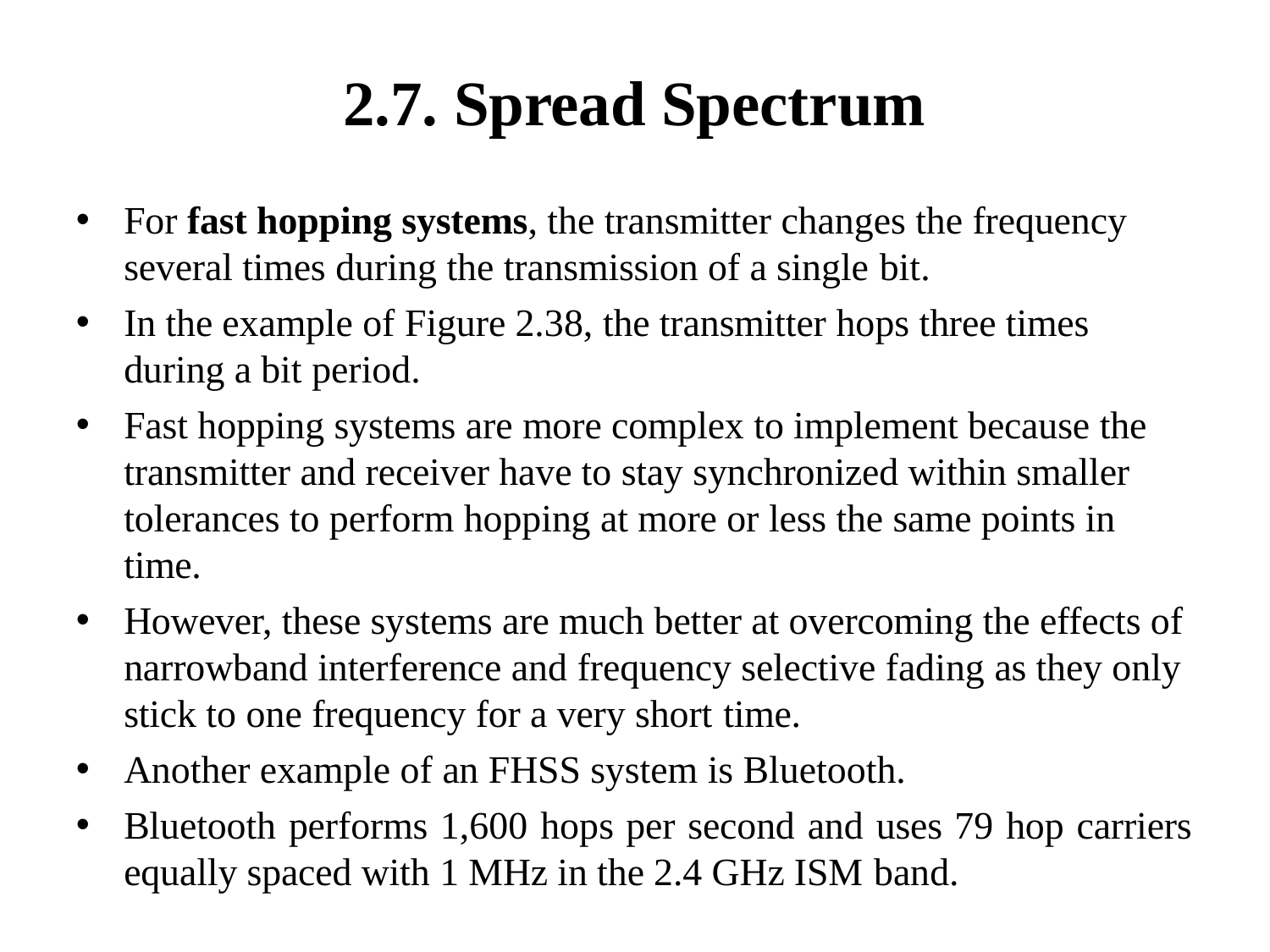

# 2.7. Spread Spectrum
For fast hopping systems, the transmitter changes the frequency
several times during the transmission of a single bit.
In the example of Figure 2.38, the transmitter hops three times  during a bit period.
Fast hopping systems are more complex to implement because the  transmitter and receiver have to stay synchronized within smaller  tolerances to perform hopping at more or less the same points in  time.
However, these systems are much better at overcoming the effects of  narrowband interference and frequency selective fading as they only  stick to one frequency for a very short time.
Another example of an FHSS system is Bluetooth.
Bluetooth performs 1,600 hops per second and uses 79 hop carriers
equally spaced with 1 MHz in the 2.4 GHz ISM band.